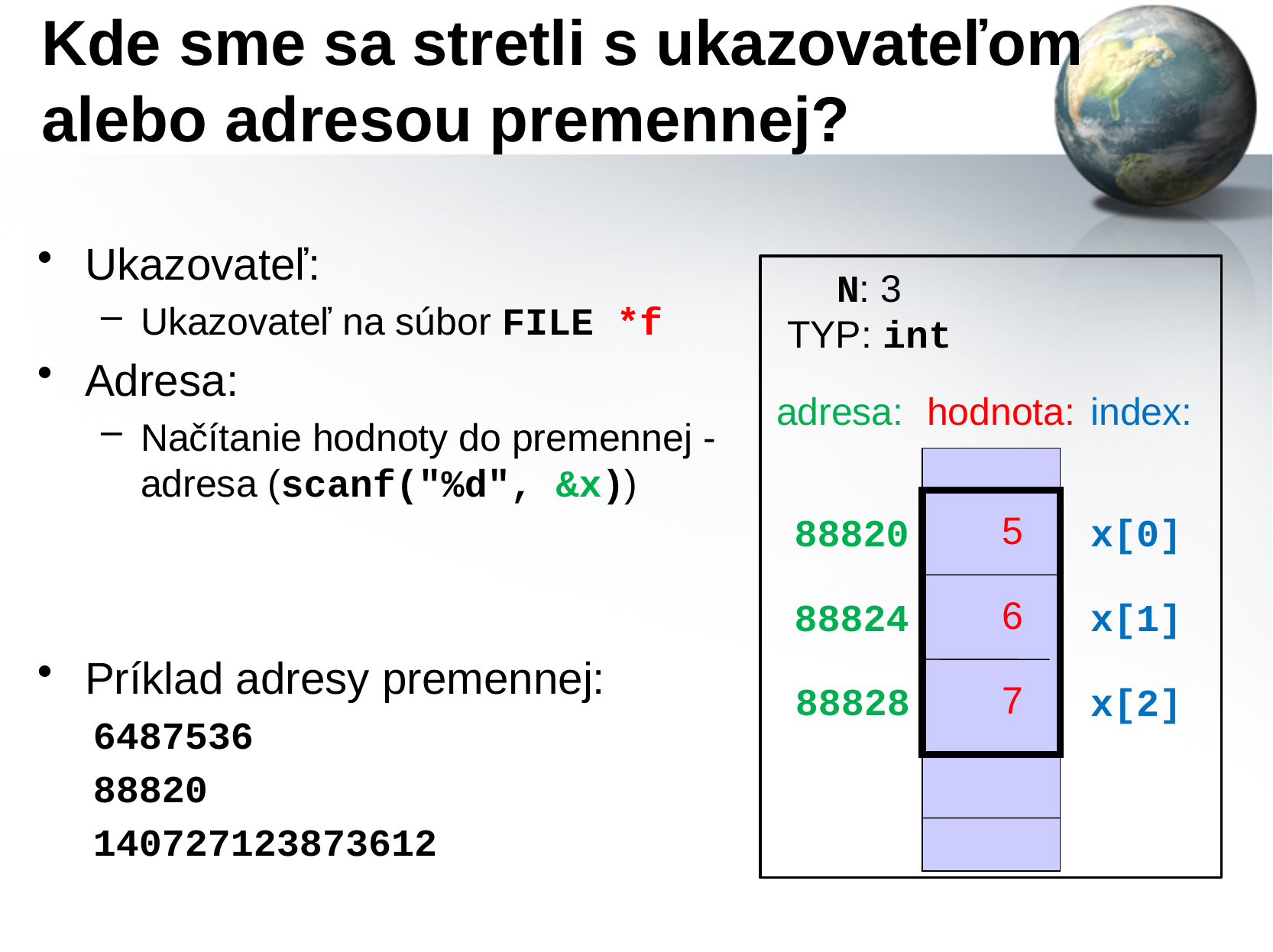

# Kde sme sa stretli s ukazovateľom alebo adresou premennej?
Ukazovateľ:
Ukazovateľ na súbor FILE *f
Adresa:
Načítanie hodnoty do premennej - adresa (scanf("%d", &x))

Príklad adresy premennej:
6487536
88820
140727123873612

N: 3
TYP: int
index:
adresa:
hodnota:

5
88820
x[0]

6
88824
x[1]

7
88828
x[2]